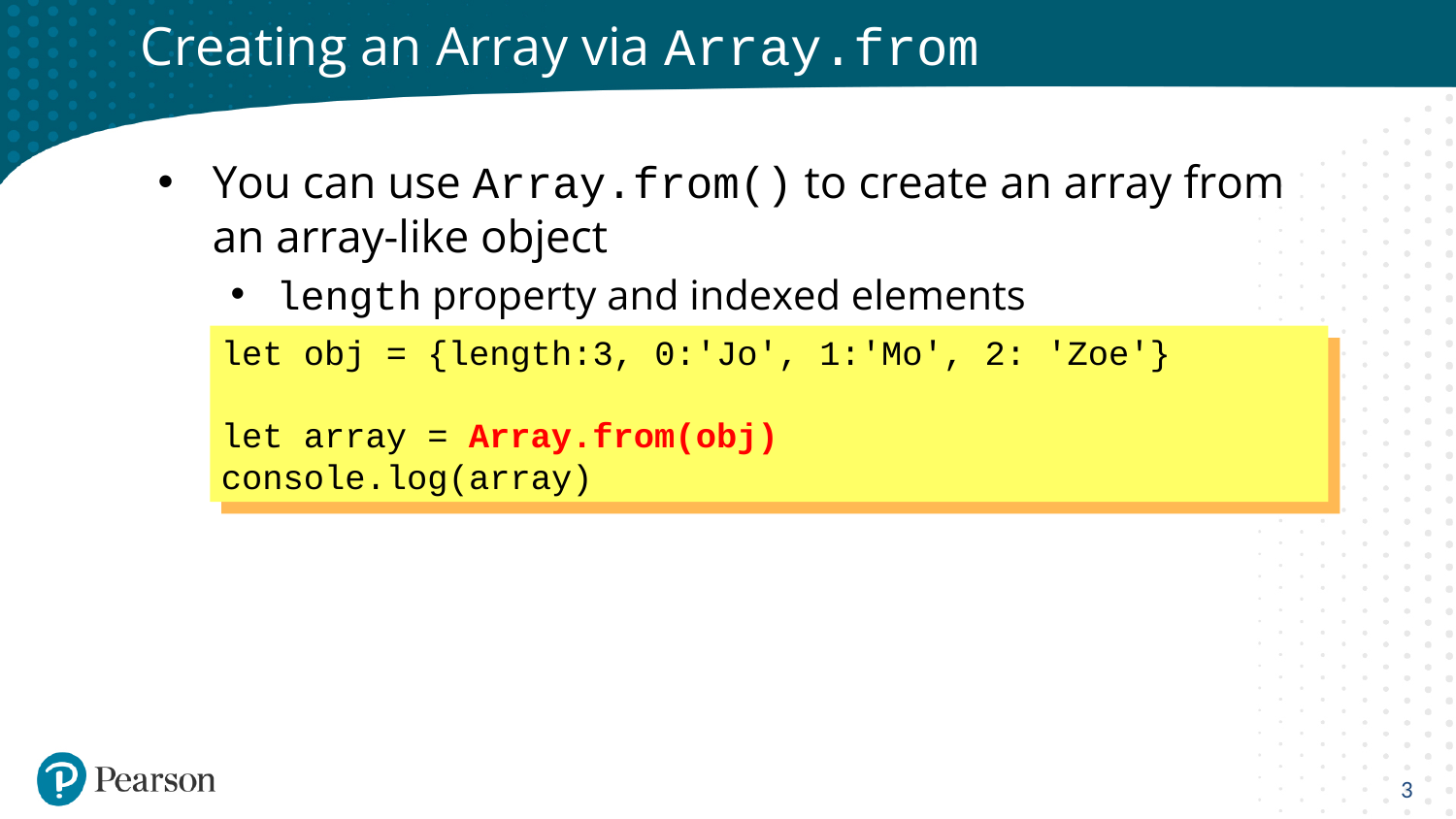

# Creating an Array via Array.from
You can use Array.from() to create an array from an array-like object
length property and indexed elements
let obj = {length:3, 0:'Jo', 1:'Mo', 2: 'Zoe'}

let array = Array.from(obj)
console.log(array)
3